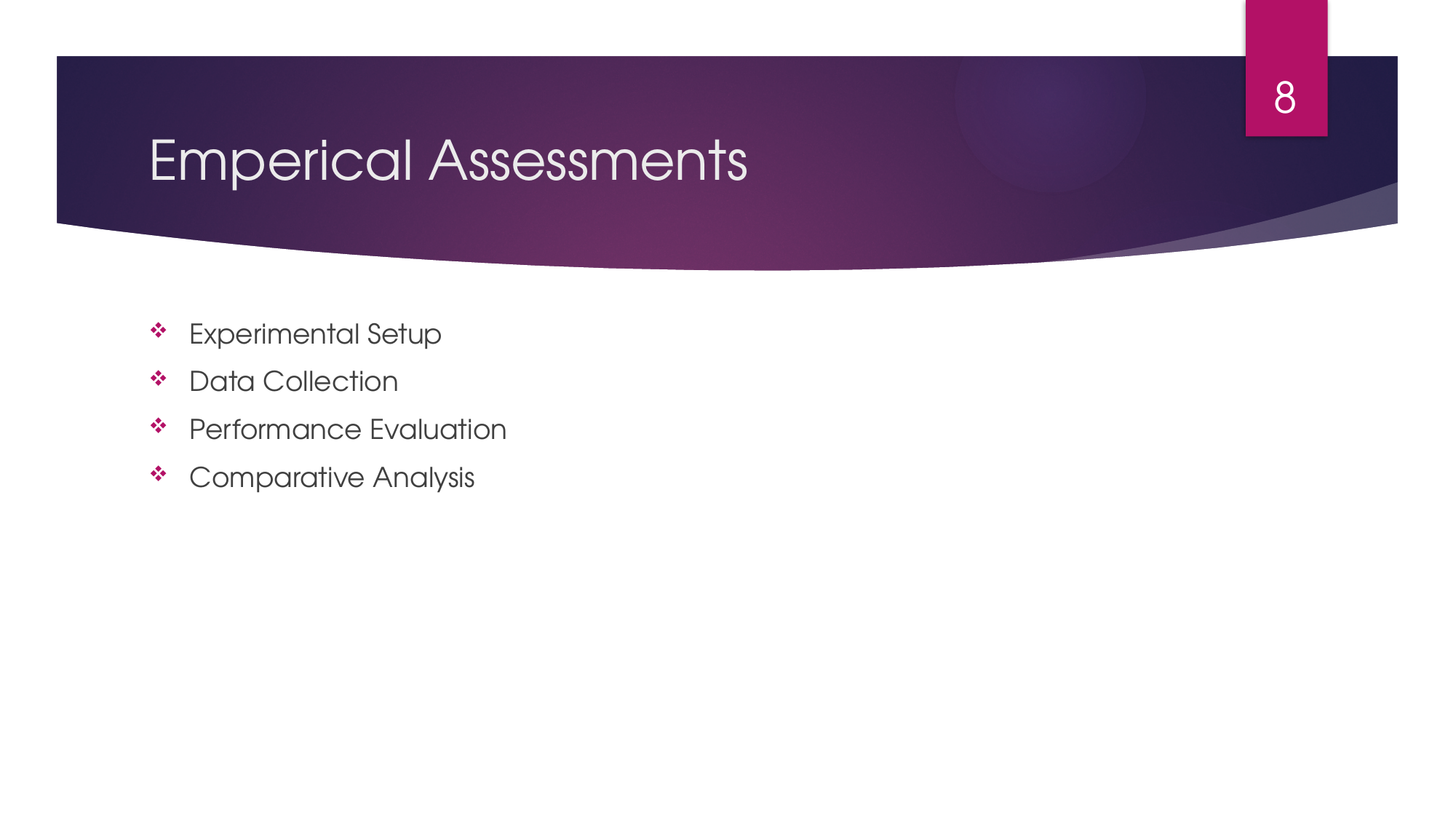

8
# Emperical Assessments
Experimental Setup
Data Collection
Performance Evaluation
Comparative Analysis